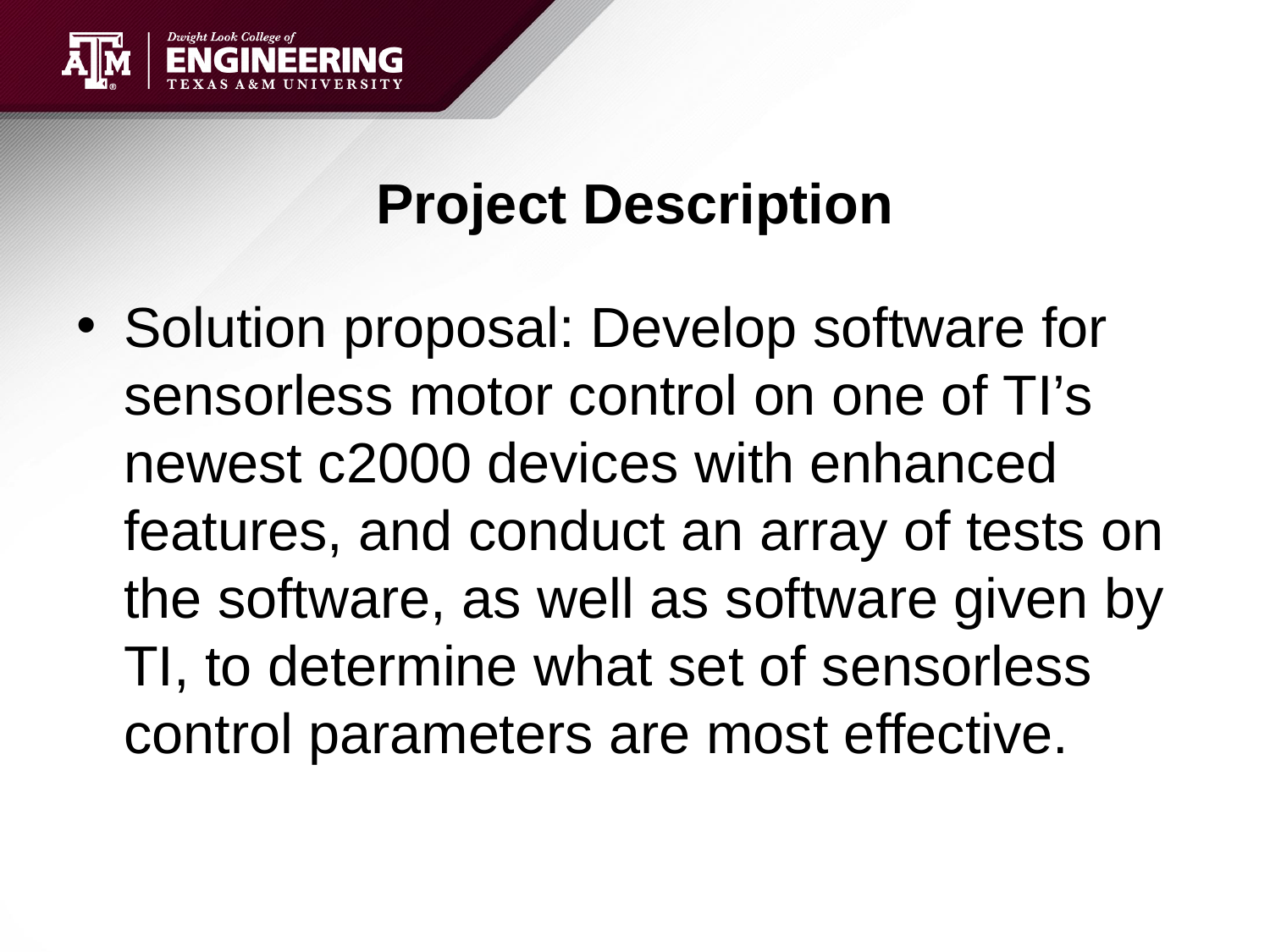

# Project Description
Solution proposal: Develop software for sensorless motor control on one of TI’s newest c2000 devices with enhanced features, and conduct an array of tests on the software, as well as software given by TI, to determine what set of sensorless control parameters are most effective.